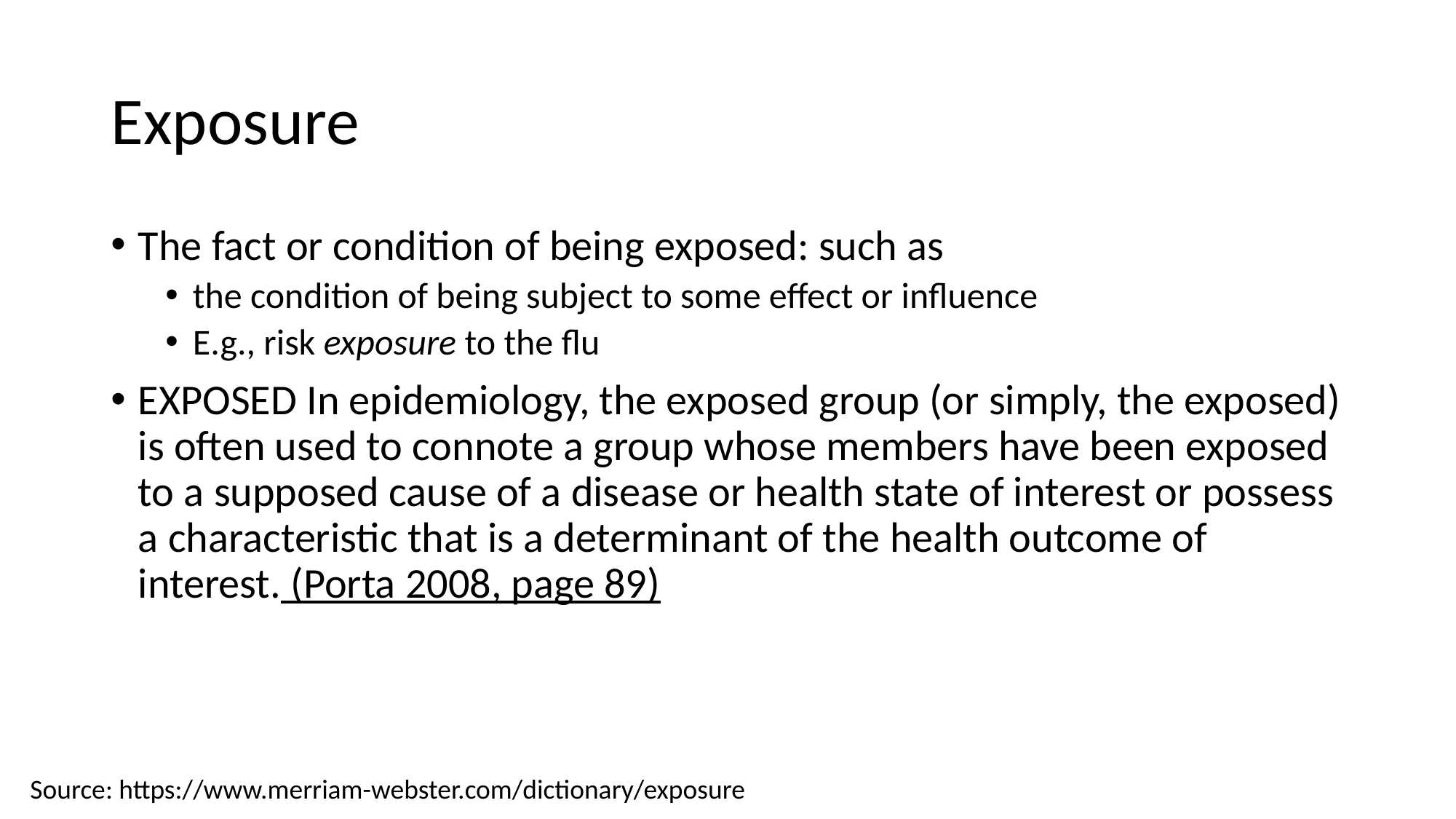

# Exposure
The fact or condition of being exposed: such as
the condition of being subject to some effect or influence
E.g., risk exposure to the flu
﻿EXPOSED In epidemiology, the exposed group (or simply, the exposed) is often used to connote a group whose members have been exposed to a supposed cause of a disease or health state of interest or possess a characteristic that is a determinant of the health outcome of interest. (Porta 2008, page 89)
Source: https://www.merriam-webster.com/dictionary/exposure